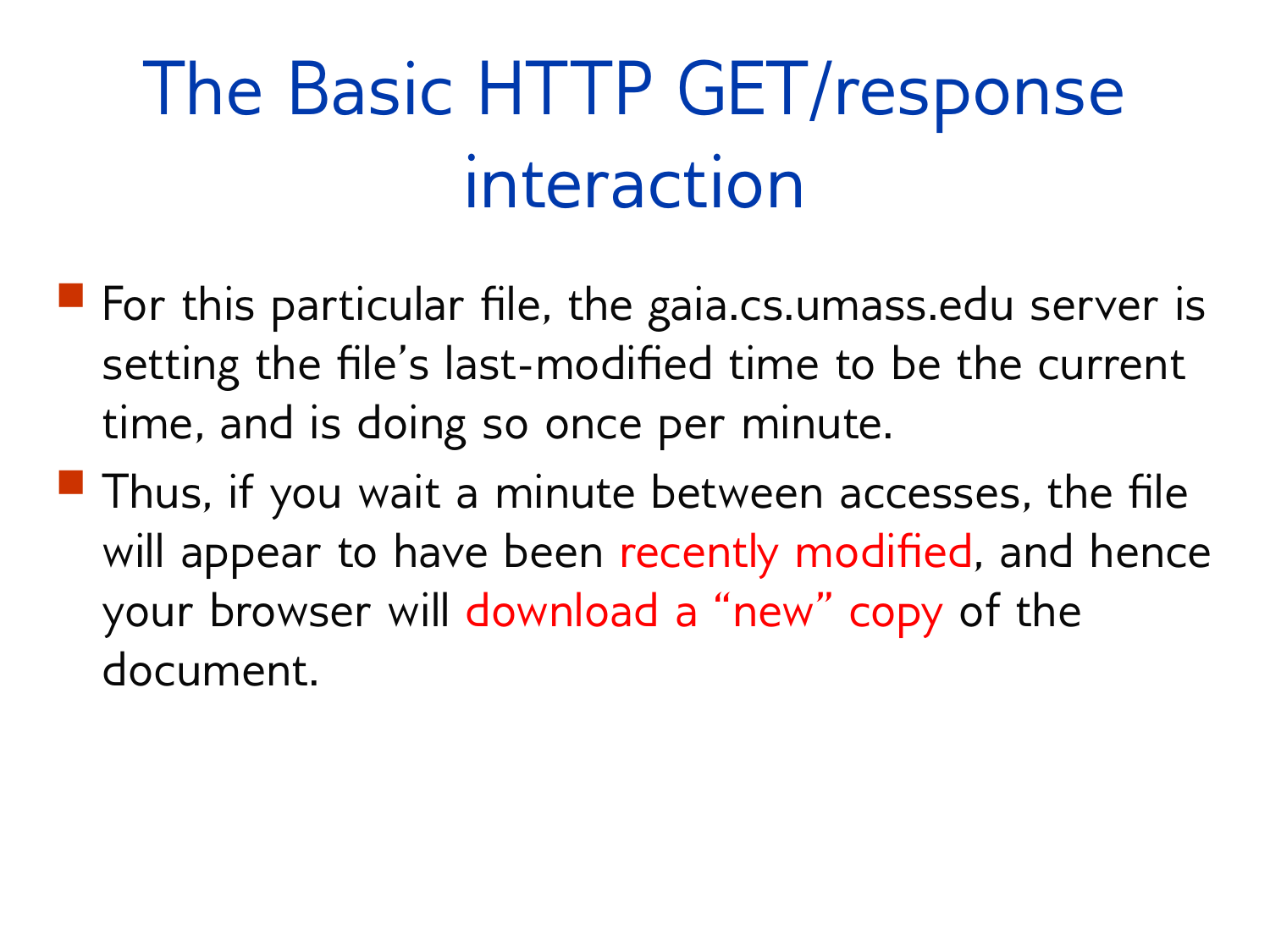

# The Basic HTTP GET/response interaction
For this particular file, the gaia.cs.umass.edu server is setting the file’s last-modified time to be the current time, and is doing so once per minute.
Thus, if you wait a minute between accesses, the file will appear to have been recently modified, and hence your browser will download a “new” copy of the document.